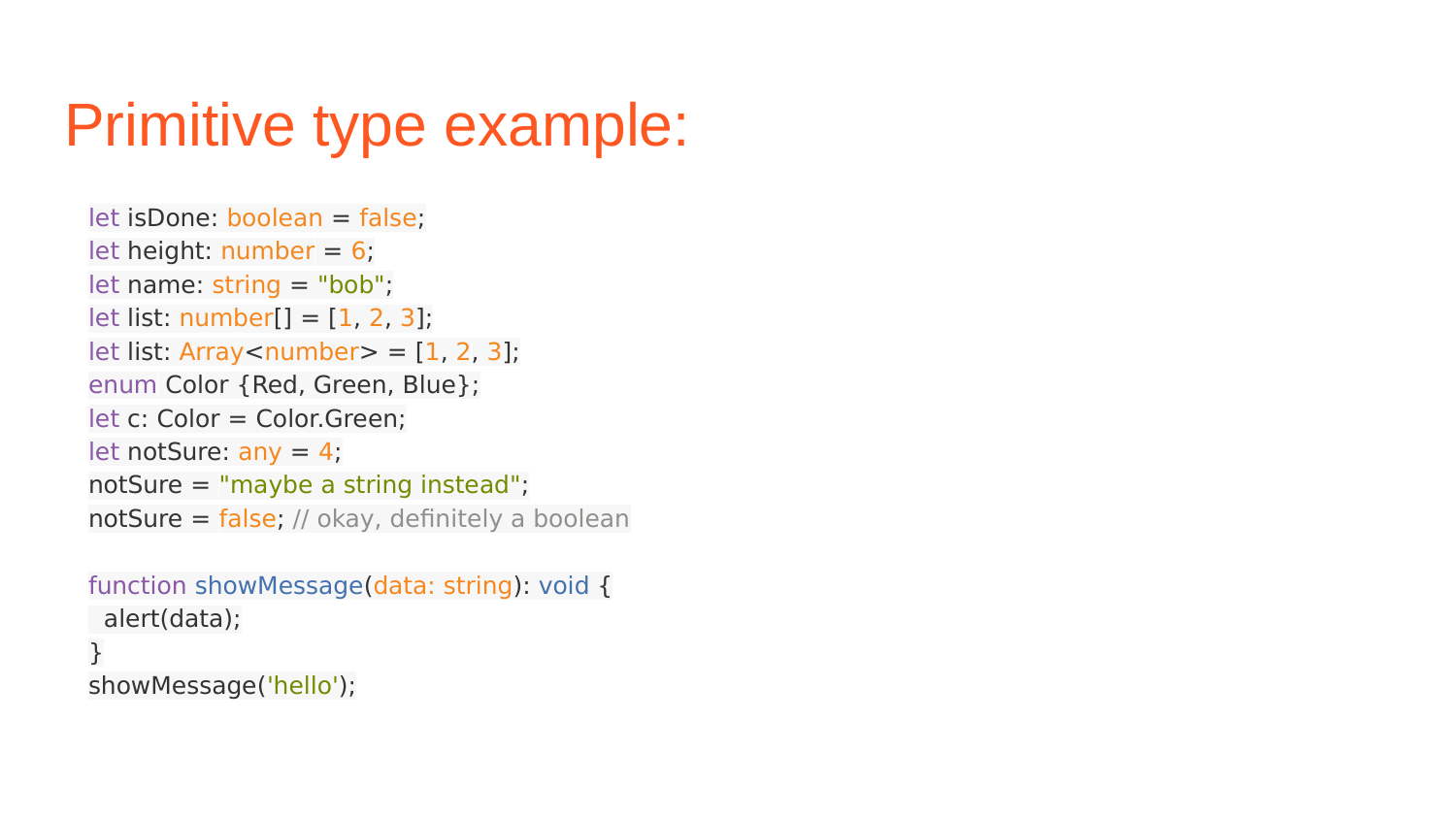

# Primitive type example:
let isDone: boolean = false;
let height: number = 6;
let name: string = "bob";
let list: number[] = [1, 2, 3];
let list: Array<number> = [1, 2, 3];
enum Color {Red, Green, Blue};
let c: Color = Color.Green;
let notSure: any = 4;
notSure = "maybe a string instead";
notSure = false; // okay, definitely a boolean
function showMessage(data: string): void {
  alert(data);
}
showMessage('hello');